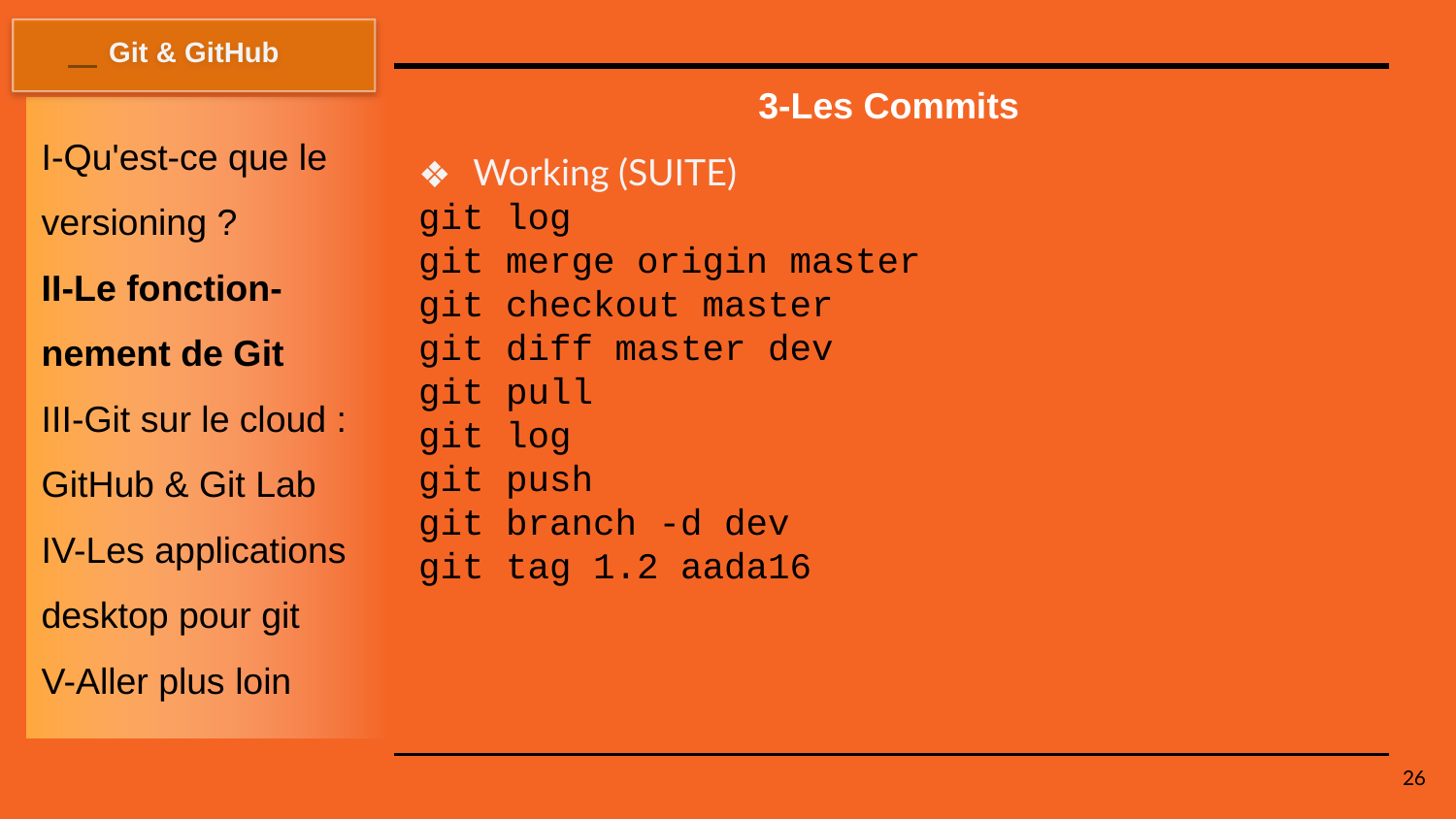

Git & GitHub
# 3-Les Commits
I-Qu'est-ce que le versioning ?
II-Le fonction-nement de Git
III-Git sur le cloud : GitHub & Git Lab
IV-Les applications desktop pour git
V-Aller plus loin

Working (SUITE)
git log
git merge origin master
git checkout master
git diff master dev
git pull
git log
git push
git branch -d dev
git tag 1.2 aada16
26